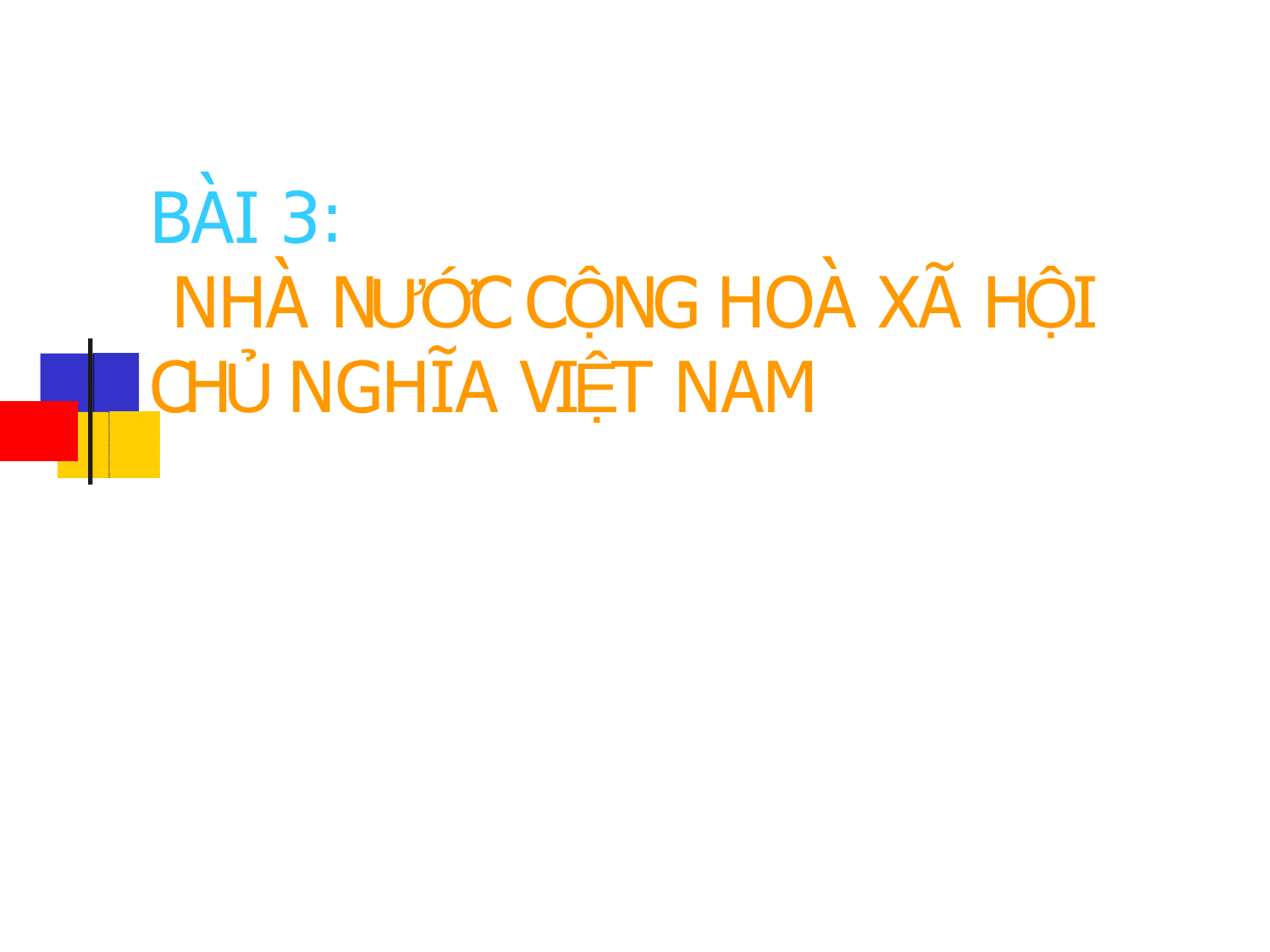

# BÀI 3:
NHÀ NƯỚC CỘNG HOÀ XÃ HỘI  CHỦ NGHĨA VIỆT NAM